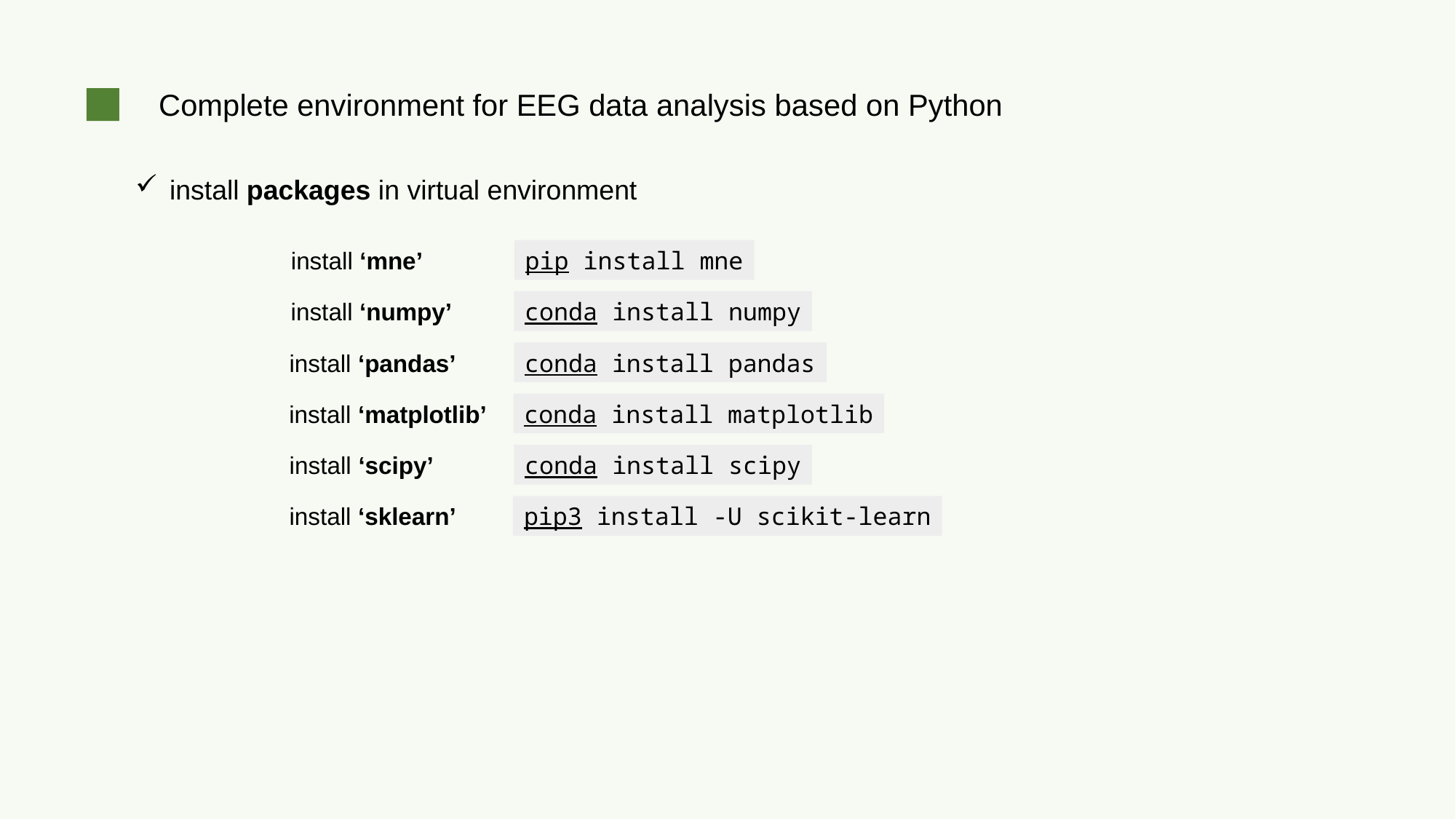

Complete environment for EEG data analysis based on Python

install packages in virtual environment
install ‘mne’
pip install mne
install ‘numpy’
conda install numpy
install ‘pandas’
conda install pandas
install ‘matplotlib’
conda install matplotlib
install ‘scipy’
conda install scipy
install ‘sklearn’
pip3 install -U scikit-learn